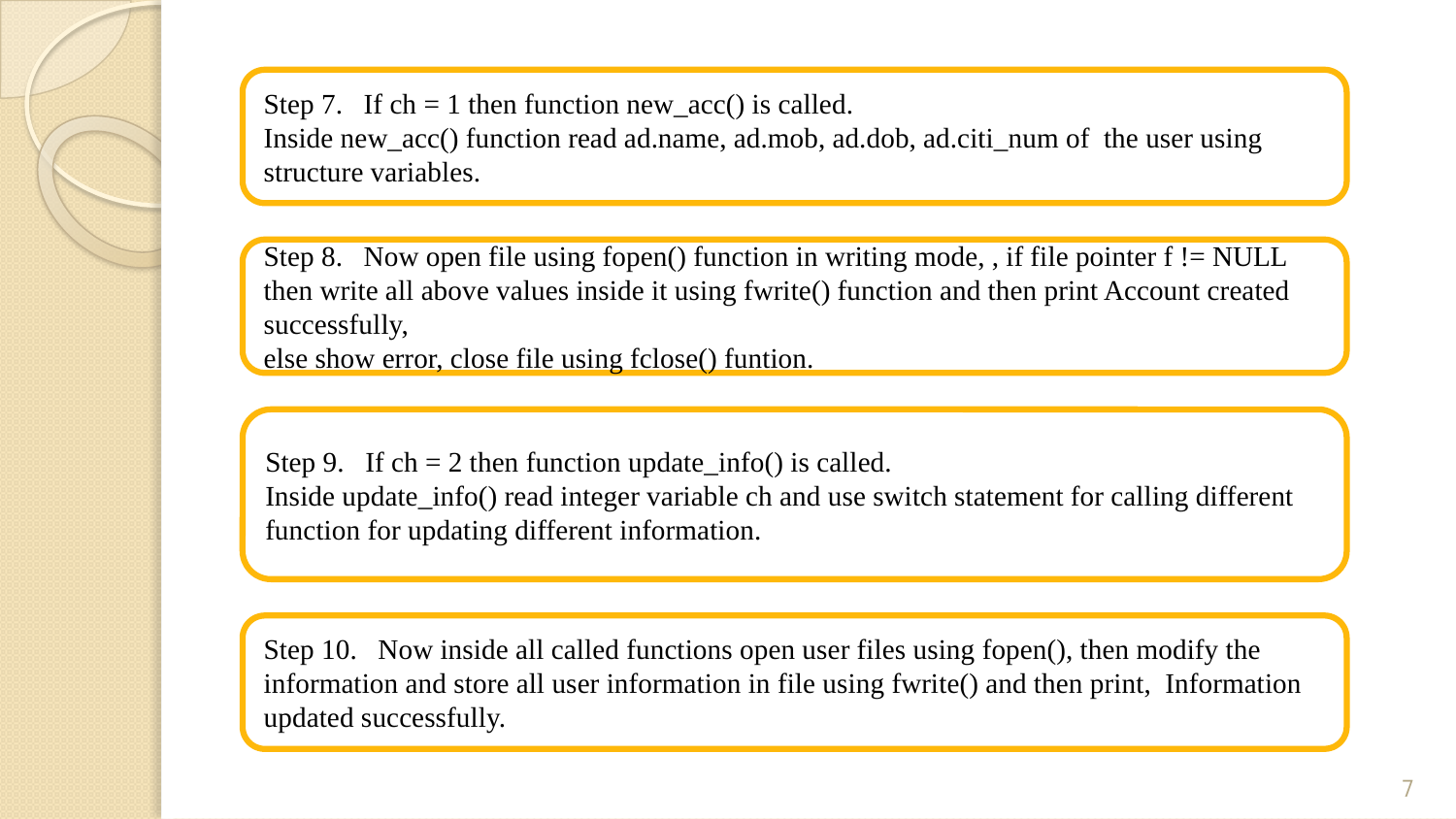

Step 7.   If ch = 1 then function new_acc() is called.
Inside new_acc() function read ad.name, ad.mob, ad.dob, ad.citi_num of  the user using structure variables.

Step 8.   Now open file using fopen() function in writing mode, , if file pointer f != NULL then write all above values inside it using fwrite() function and then print Account created successfully,
else show error, close file using fclose() funtion.

Step 9.   If ch = 2 then function update_info() is called.
Inside update_info() read integer variable ch and use switch statement for calling different function for updating different information.
Step 10.   Now inside all called functions open user files using fopen(), then modify the information and store all user information in file using fwrite() and then print,  Information updated successfully.
7